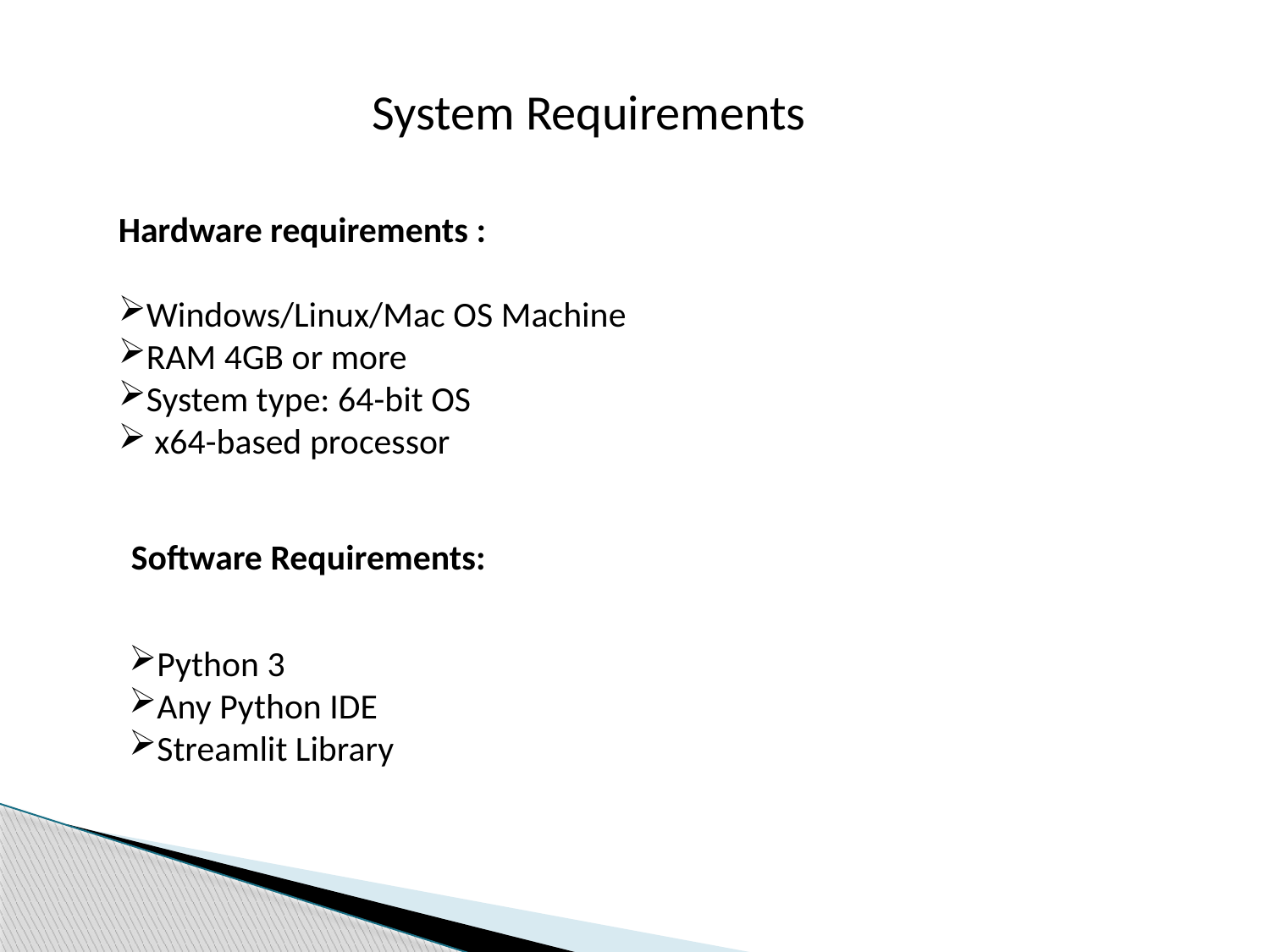

System Requirements
Hardware requirements :

Windows/Linux/Mac OS Machine
RAM 4GB or more
System type: 64-bit OS
 x64-based processor
Software Requirements:
Python 3
Any Python IDE
Streamlit Library